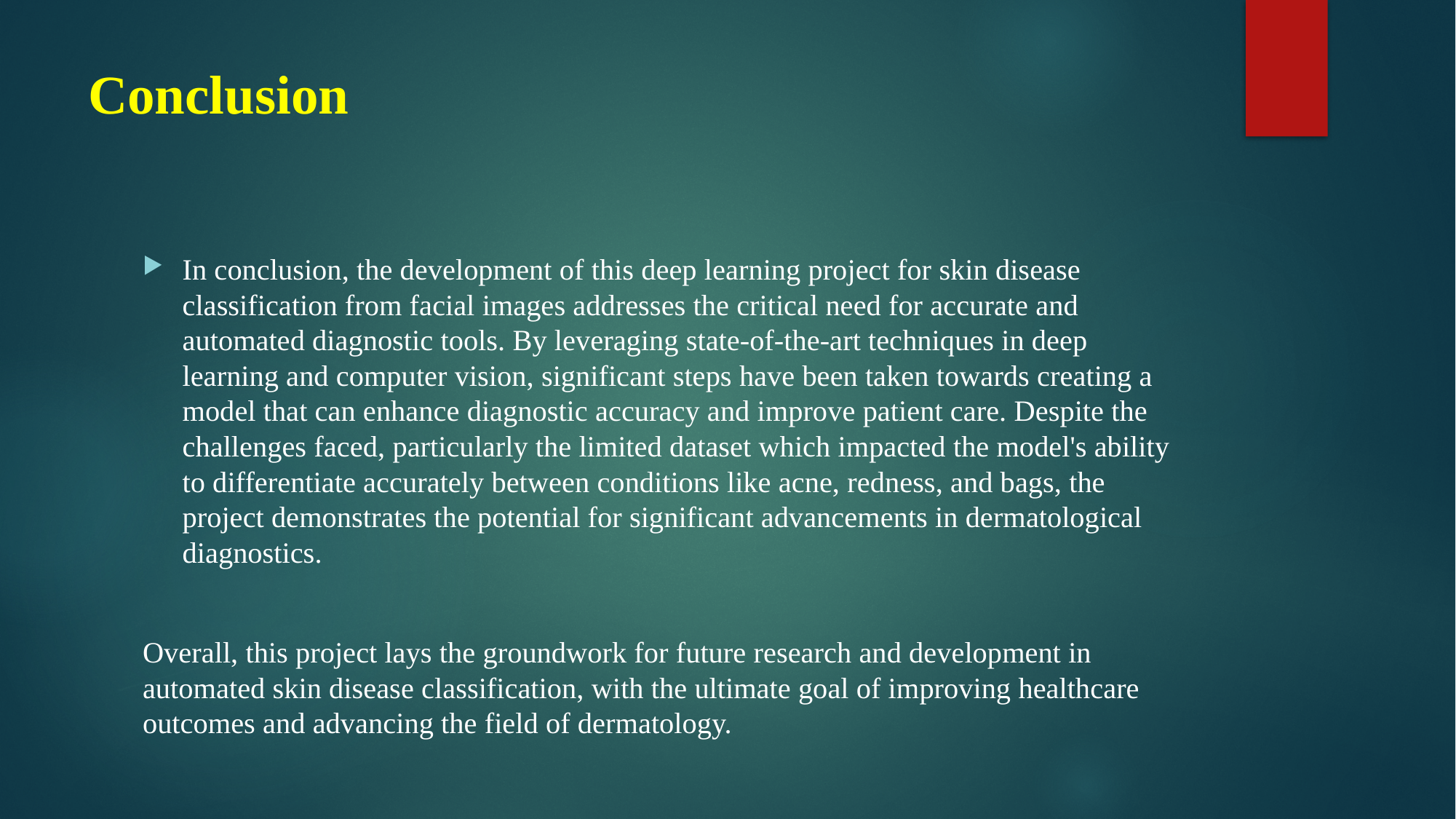

# Conclusion
In conclusion, the development of this deep learning project for skin disease classification from facial images addresses the critical need for accurate and automated diagnostic tools. By leveraging state-of-the-art techniques in deep learning and computer vision, significant steps have been taken towards creating a model that can enhance diagnostic accuracy and improve patient care. Despite the challenges faced, particularly the limited dataset which impacted the model's ability to differentiate accurately between conditions like acne, redness, and bags, the project demonstrates the potential for significant advancements in dermatological diagnostics.

Overall, this project lays the groundwork for future research and development in automated skin disease classification, with the ultimate goal of improving healthcare outcomes and advancing the field of dermatology.